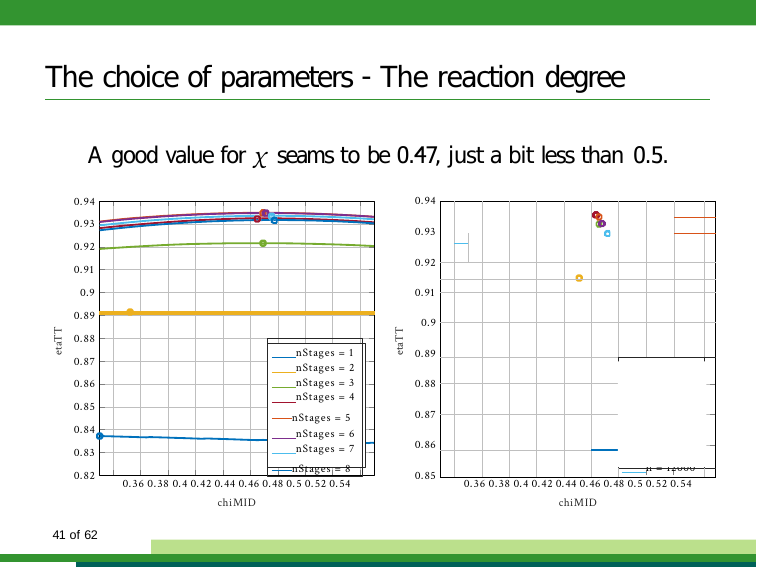

# The choice of parameters - The reaction degree

A good value for χ seams to be 0.47, just a bit less than 0.5.
0.94
0.93
0.92
0.94
|  |  |  |  |  |  |  |  |  |  |  |  |
| --- | --- | --- | --- | --- | --- | --- | --- | --- | --- | --- | --- |
|  |  |  |  |  |  |  |  |  |  |  |  |
|  |  |  |  |  |  |  |  |  |  |  |  |
|  |  |  |  |  |  |  |  |  |  |  |  |
|  |  |  |  |  |  |  |  |  |  |  |  |
|  |  |  |  |  |  |  |  |  |  |  |  |
|  |  |  |  |  |  |  |  |  |  |  |  |
|  |  |  |  |  |  |  |  |  |  |  |  |
|  |  |  |  |  |  |  |  | n = 3000 n = 4500 n = 6000 n = 7500 n = 9000 n = 10500 n = 12000 |  |  |  |
|  |  |  |  |  |  |  |  |  |  |  |  |
|  |  |  |  |  |  |  |  |  |  |  |  |
|  |  |  |  |  |  |  |  |  |  |  |  |
|  |  |  |  |  |  |  |  |  |  |  |  |

0.93

0.92
0.91

0.91
0.9

0.89

0.9

etaTT
etaTT
0.88

        nStages = 1
        nStages = 2
        nStages = 3
        nStages = 4
        nStages = 5
        nStages = 6
        nStages = 7
        nStages = 8

0.89
0.87

0.88
0.86

0.85
0.87

0.84

0.86

0.83

0.85
0.82

0.36 0.38 0.4 0.42 0.44 0.46 0.48 0.5 0.52 0.54
chiMID
0.36 0.38 0.4 0.42 0.44 0.46 0.48 0.5 0.52 0.54
chiMID

41 of 62